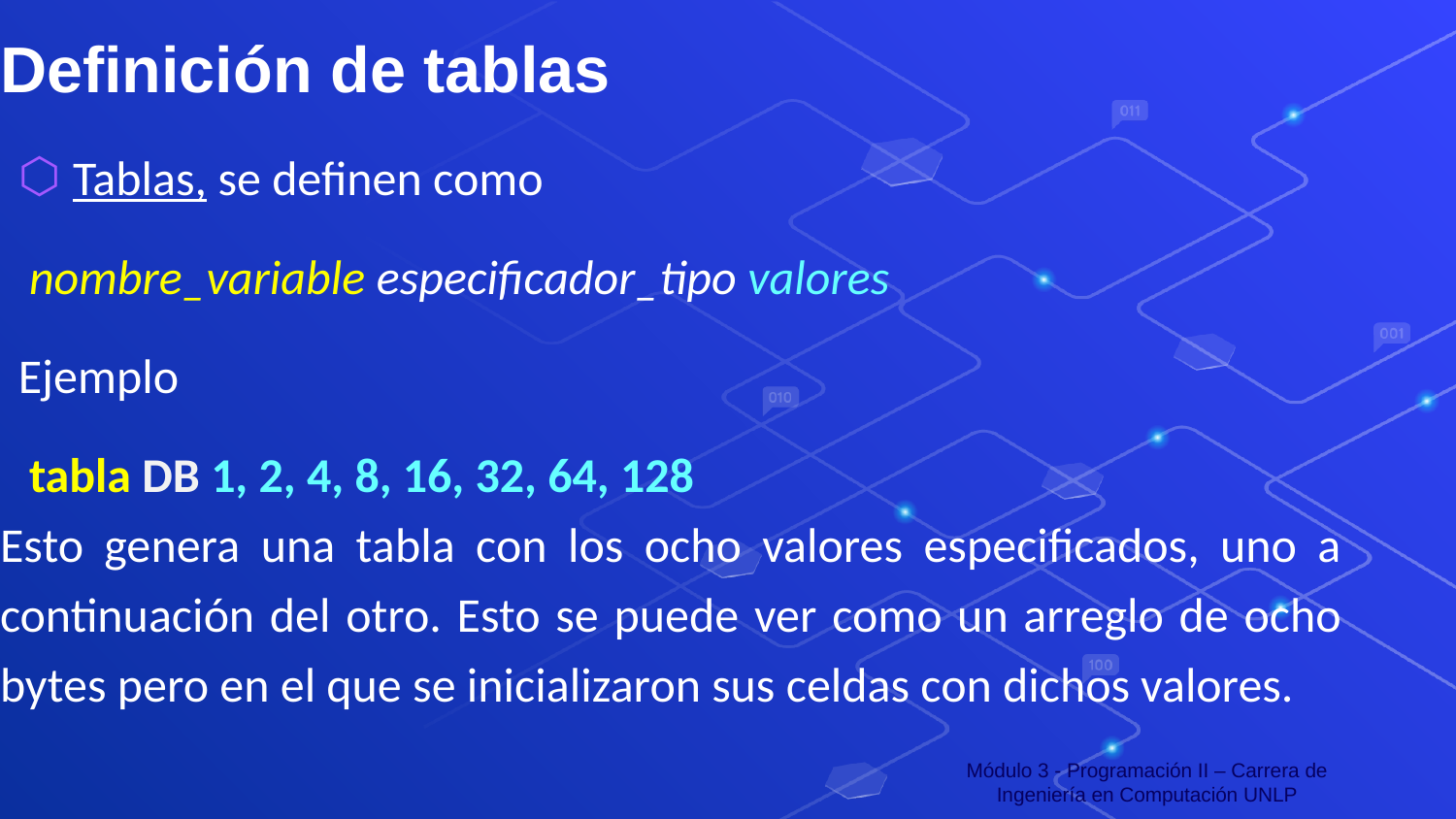

Definición de tablas
Tablas, se definen como
 nombre_variable especificador_tipo valores
Ejemplo
 tabla DB 1, 2, 4, 8, 16, 32, 64, 128
Esto genera una tabla con los ocho valores especificados, uno a continuación del otro. Esto se puede ver como un arreglo de ocho bytes pero en el que se inicializaron sus celdas con dichos valores.